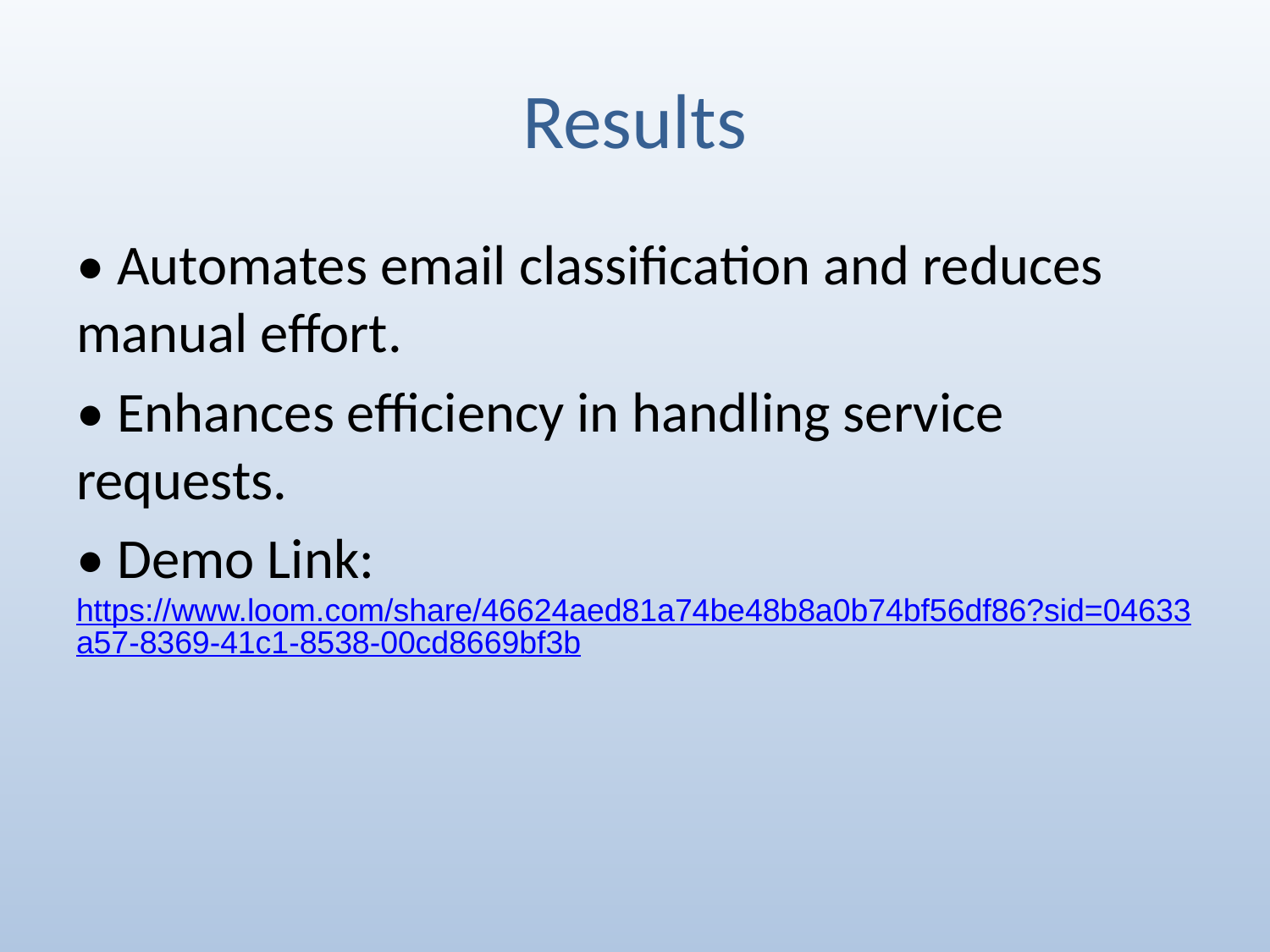

# Results
• Automates email classification and reduces manual effort.
• Enhances efficiency in handling service requests.
• Demo Link: https://www.loom.com/share/46624aed81a74be48b8a0b74bf56df86?sid=04633a57-8369-41c1-8538-00cd8669bf3b